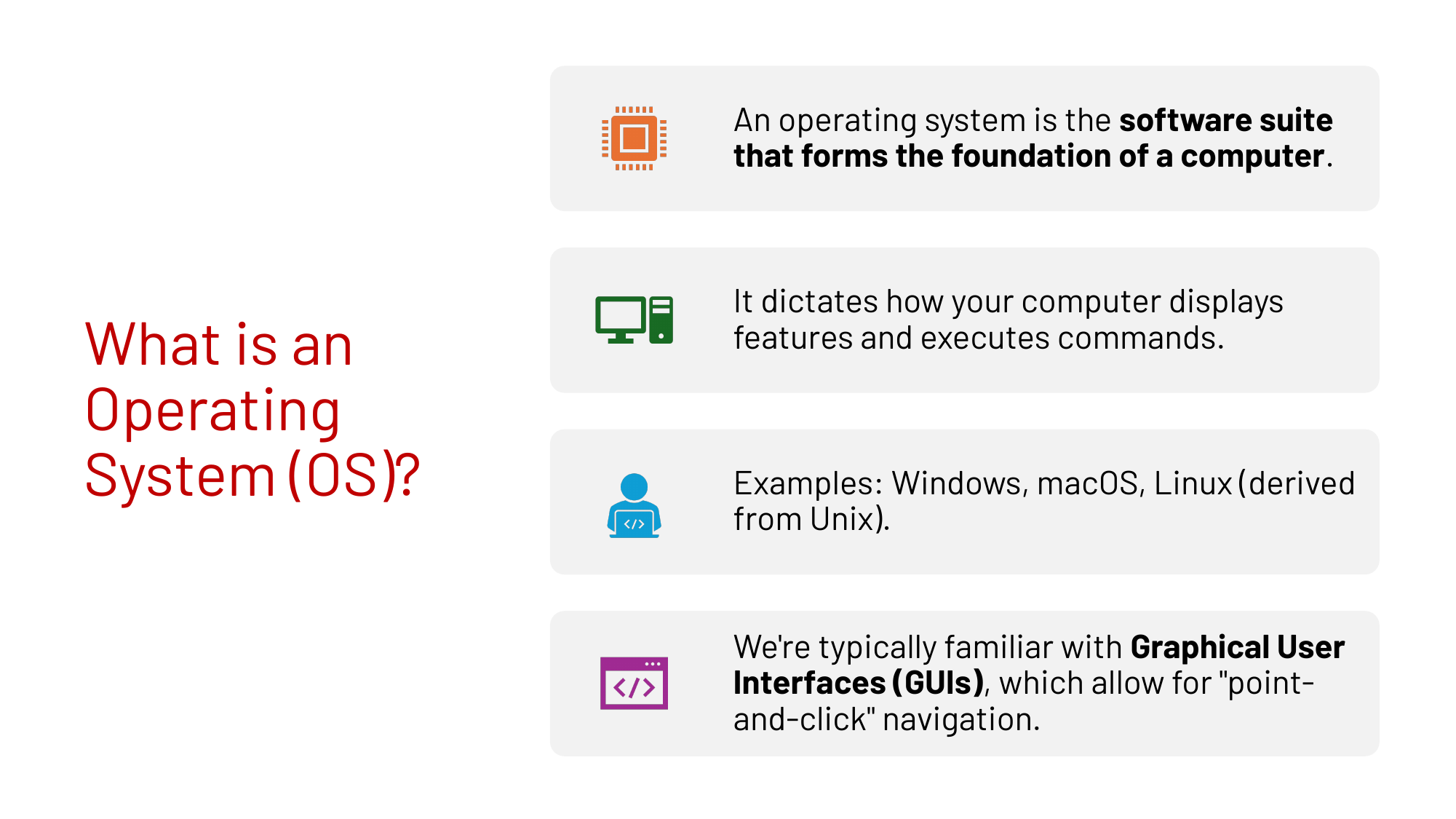

# What is an Operating System (OS)?
An operating system is the software suite that forms the foundation of a computer.
It dictates how your computer displays features and executes commands.
Examples: Windows, macOS, Linux (derived from Unix).
We're typically familiar with Graphical User Interfaces (GUIs), which allow for "point-and-click" navigation.